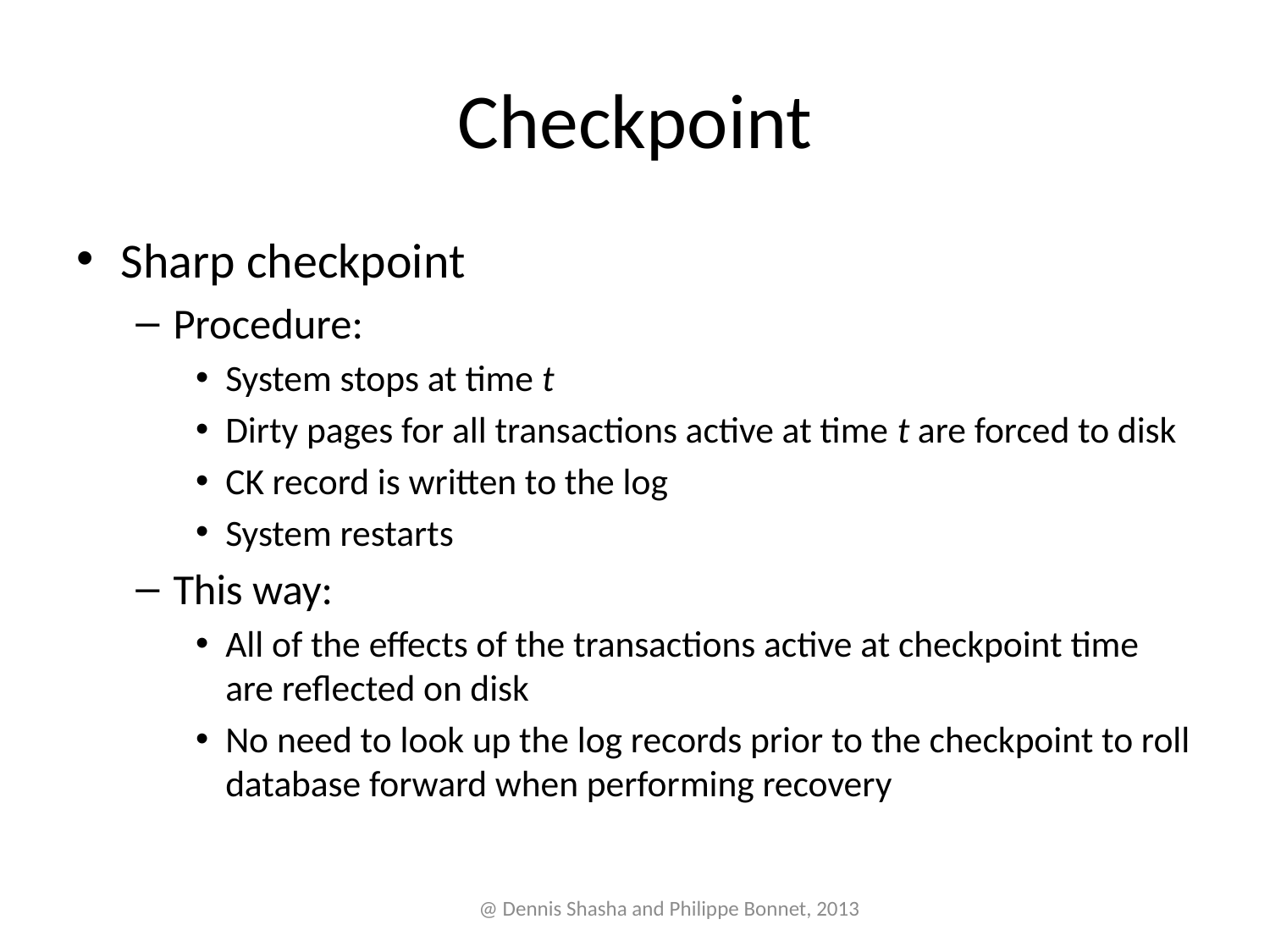

# Checkpoint
Sharp checkpoint
Procedure:
System stops at time t
Dirty pages for all transactions active at time t are forced to disk
CK record is written to the log
System restarts
This way:
All of the effects of the transactions active at checkpoint time are reflected on disk
No need to look up the log records prior to the checkpoint to roll database forward when performing recovery
@ Dennis Shasha and Philippe Bonnet, 2013